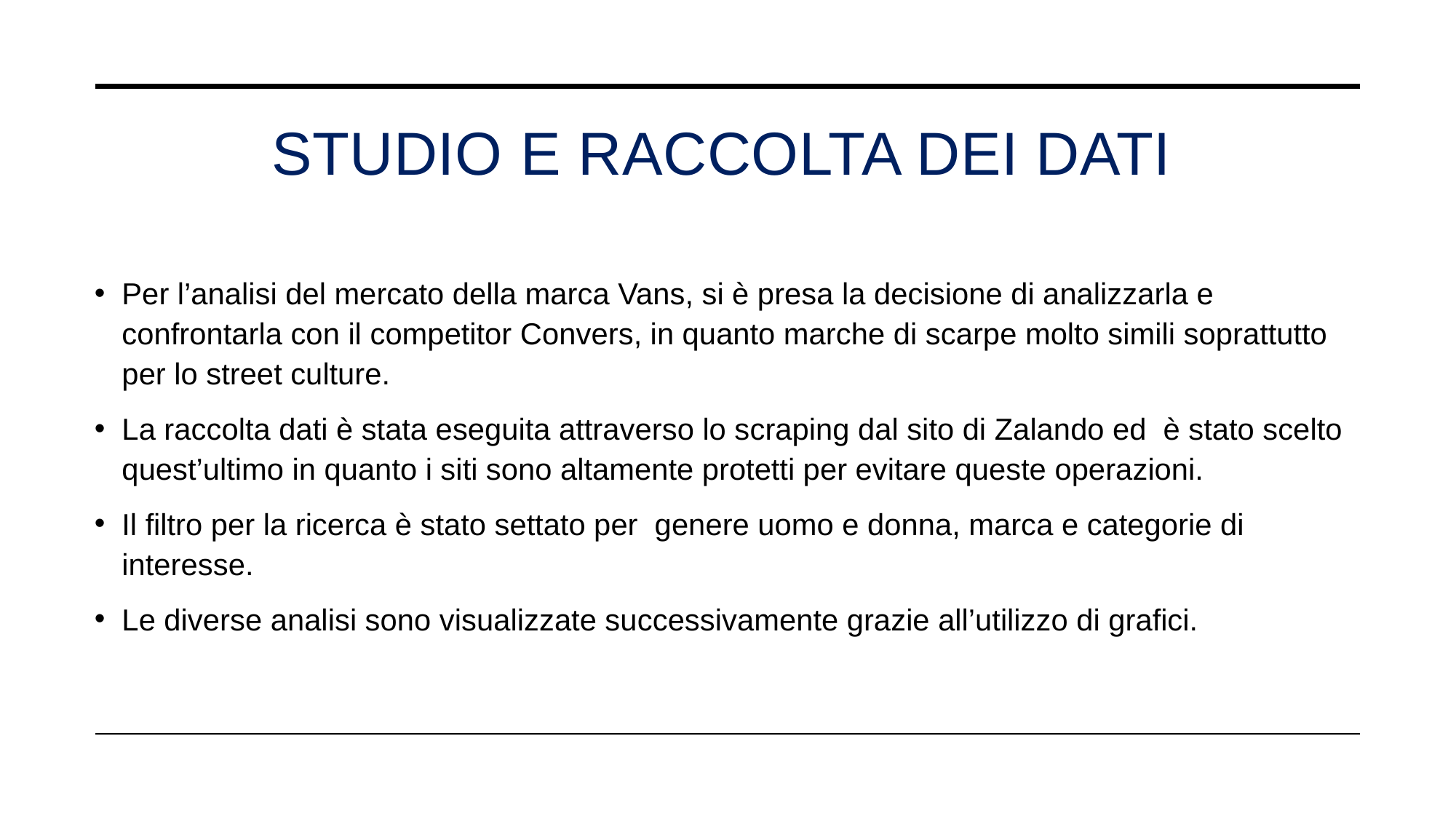

# Studio E RACCOLTA dei DATI
Per l’analisi del mercato della marca Vans, si è presa la decisione di analizzarla e confrontarla con il competitor Convers, in quanto marche di scarpe molto simili soprattutto per lo street culture.
La raccolta dati è stata eseguita attraverso lo scraping dal sito di Zalando ed  è stato scelto quest’ultimo in quanto i siti sono altamente protetti per evitare queste operazioni.
Il filtro per la ricerca è stato settato per  genere uomo e donna, marca e categorie di interesse.
Le diverse analisi sono visualizzate successivamente grazie all’utilizzo di grafici.